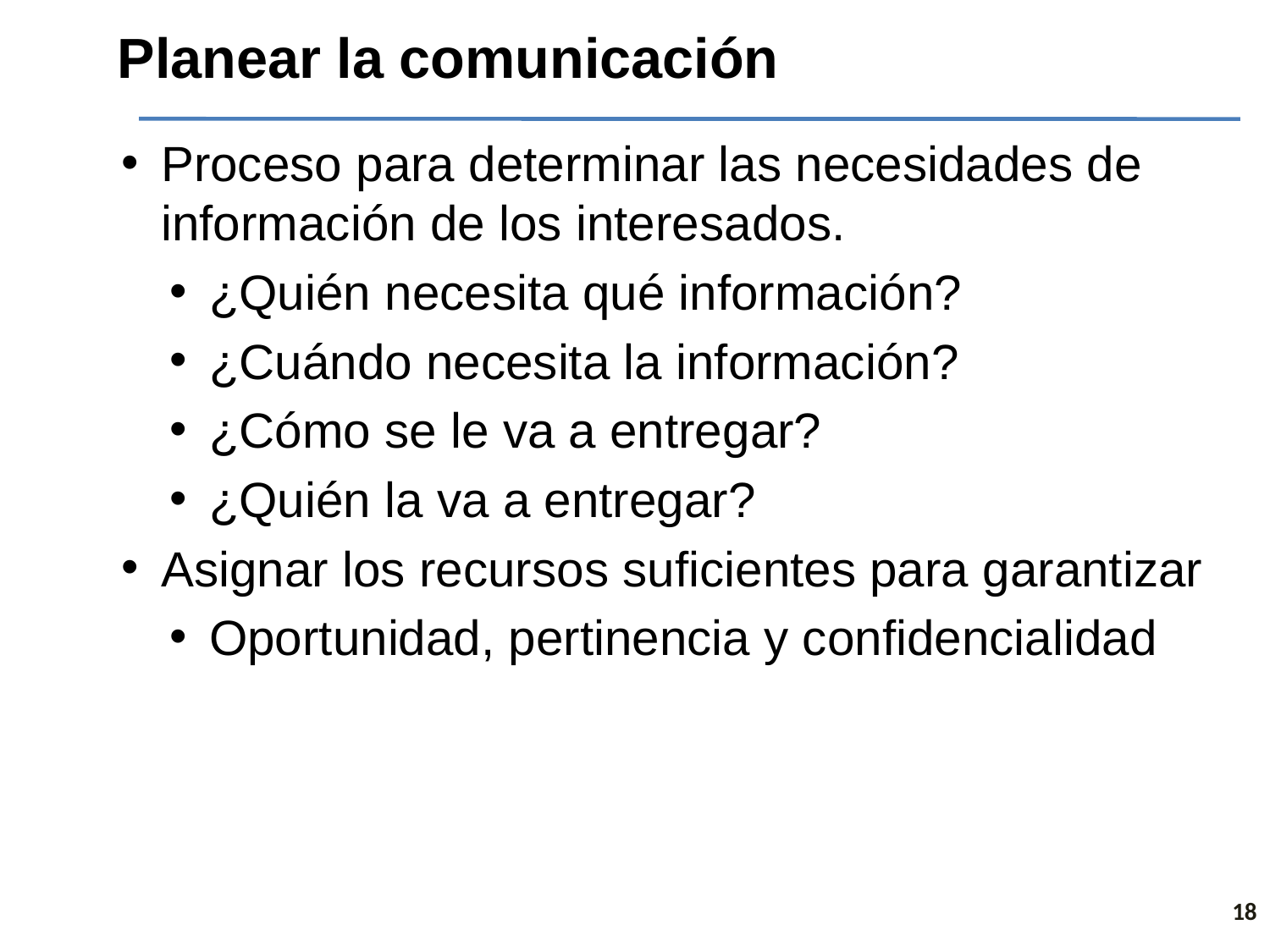

# Planear la comunicación
Proceso para determinar las necesidades de información de los interesados.
¿Quién necesita qué información?
¿Cuándo necesita la información?
¿Cómo se le va a entregar?
¿Quién la va a entregar?
Asignar los recursos suficientes para garantizar
Oportunidad, pertinencia y confidencialidad
18